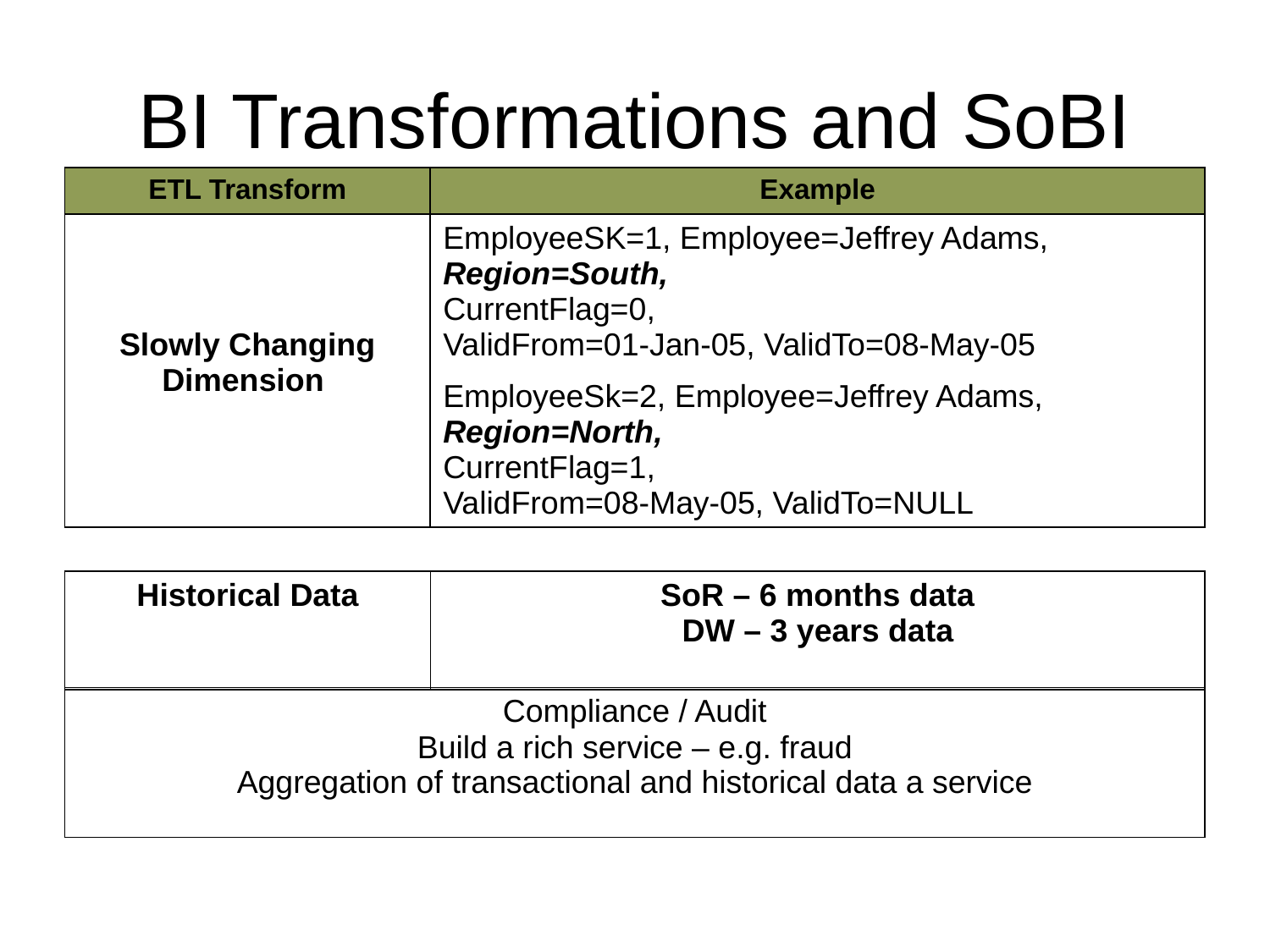

BI Transformations and SoBI
| ETL Transform | Example |
| --- | --- |
| Slowly Changing Dimension | EmployeeSK=1, Employee=Jeffrey Adams, Region=South, CurrentFlag=0, ValidFrom=01-Jan-05, ValidTo=08-May-05 EmployeeSk=2, Employee=Jeffrey Adams, Region=North, CurrentFlag=1, ValidFrom=08-May-05, ValidTo=NULL |
| Historical Data | SoR – 6 months data DW – 3 years data |
| --- | --- |
| Compliance / Audit Build a rich service – e.g. fraud Aggregation of transactional and historical data a service |
| --- |